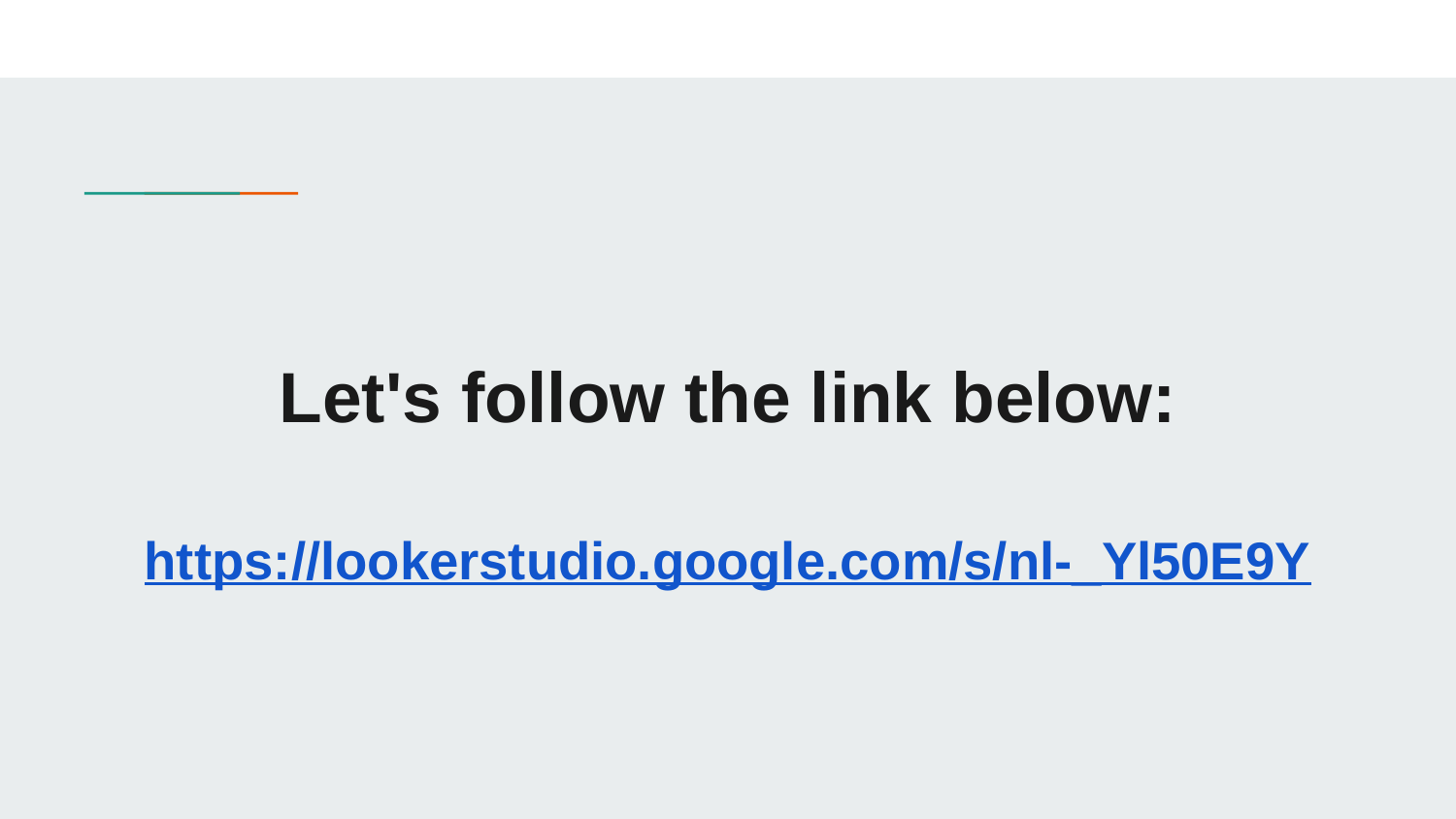

# Let's follow the link below:

https://lookerstudio.google.com/s/nl-_Yl50E9Y